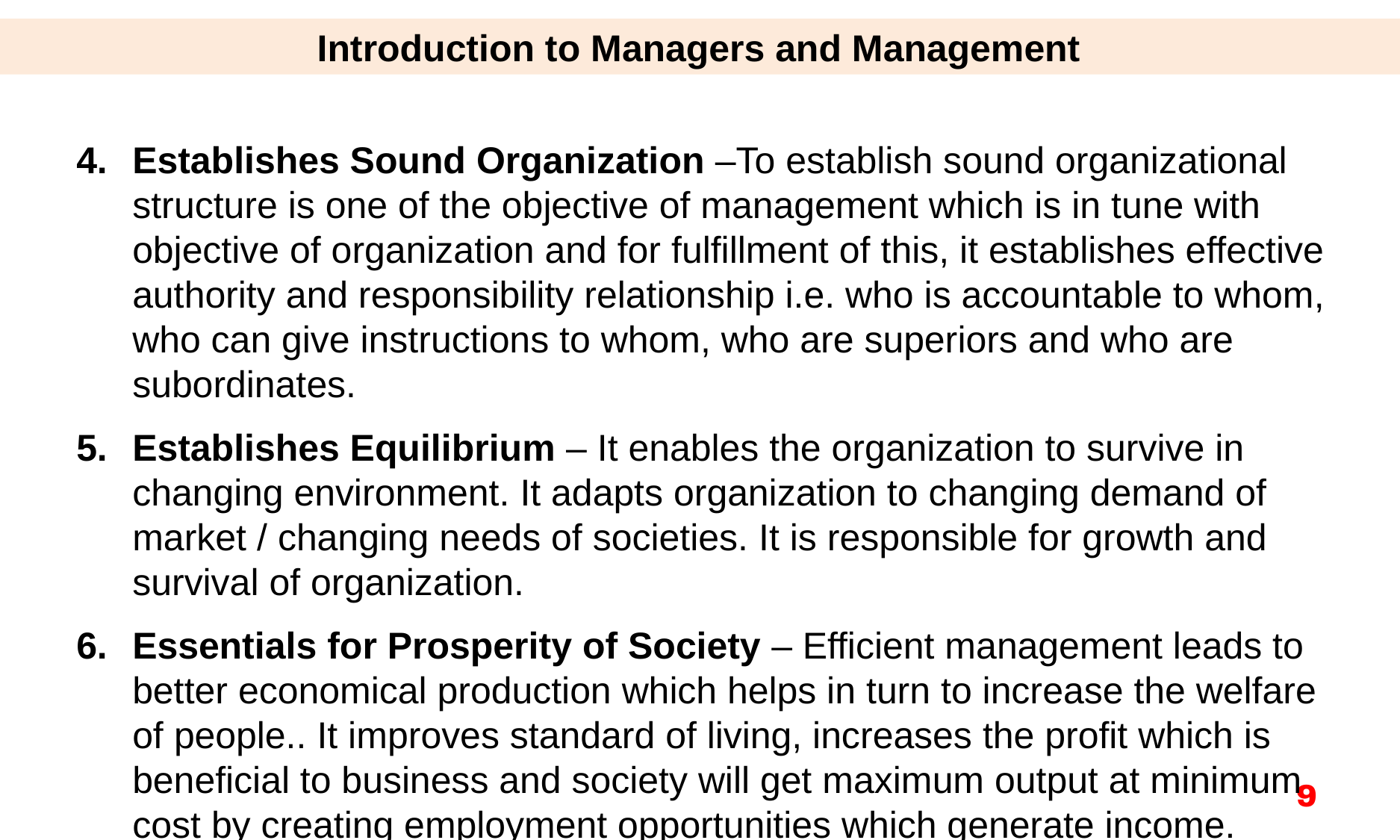

Introduction to Managers and Management
Establishes Sound Organization –To establish sound organizational structure is one of the objective of management which is in tune with objective of organization and for fulfillment of this, it establishes effective authority and responsibility relationship i.e. who is accountable to whom, who can give instructions to whom, who are superiors and who are subordinates.
Establishes Equilibrium – It enables the organization to survive in changing environment. It adapts organization to changing demand of market / changing needs of societies. It is responsible for growth and survival of organization.
Essentials for Prosperity of Society – Efficient management leads to better economical production which helps in turn to increase the welfare of people.. It improves standard of living, increases the profit which is beneficial to business and society will get maximum output at minimum cost by creating employment opportunities which generate income.
9